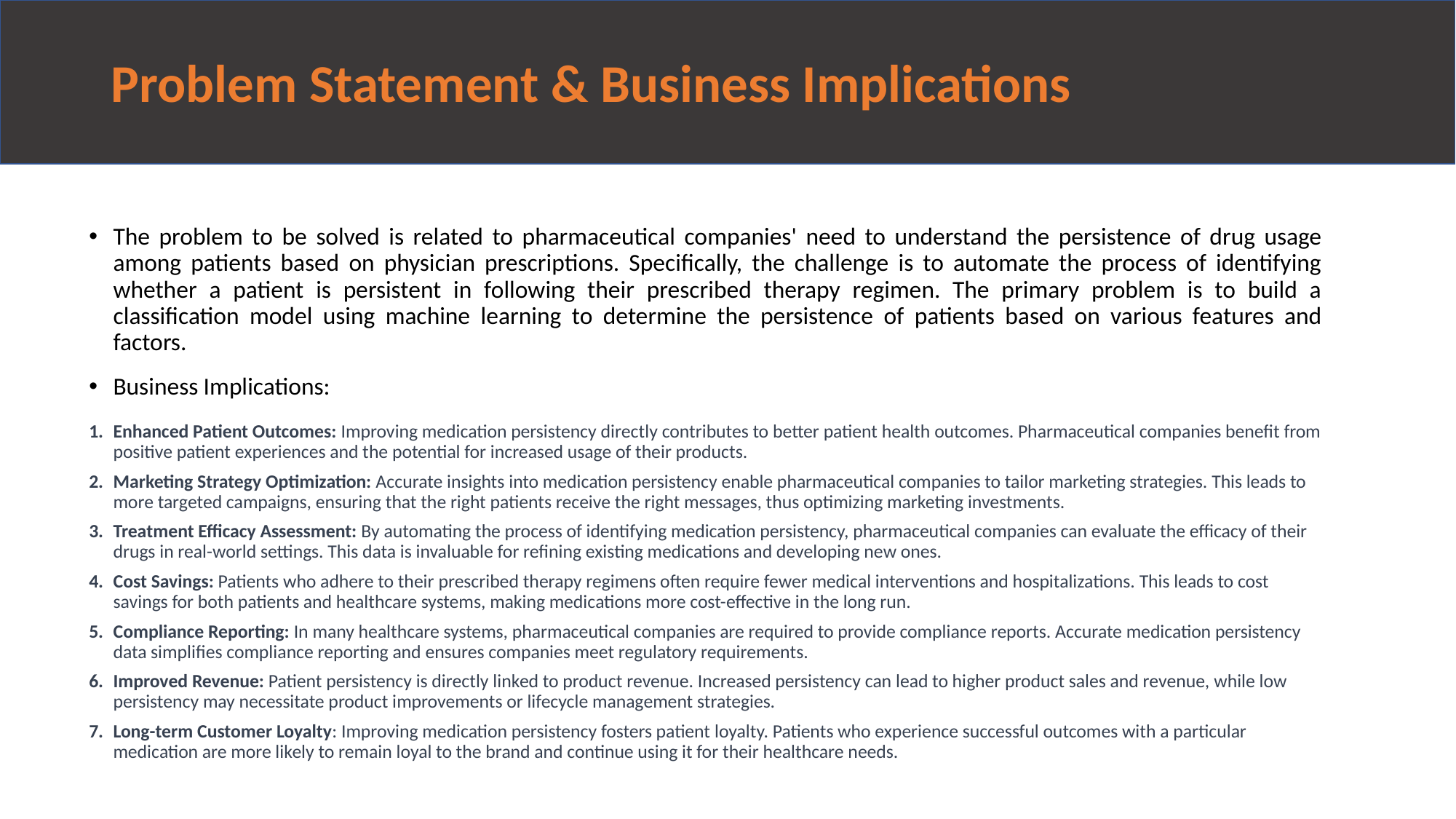

# Problem Statement & Business Implications
The problem to be solved is related to pharmaceutical companies' need to understand the persistence of drug usage among patients based on physician prescriptions. Specifically, the challenge is to automate the process of identifying whether a patient is persistent in following their prescribed therapy regimen. The primary problem is to build a classification model using machine learning to determine the persistence of patients based on various features and factors.

Business Implications:

Enhanced Patient Outcomes: Improving medication persistency directly contributes to better patient health outcomes. Pharmaceutical companies benefit from positive patient experiences and the potential for increased usage of their products.
Marketing Strategy Optimization: Accurate insights into medication persistency enable pharmaceutical companies to tailor marketing strategies. This leads to more targeted campaigns, ensuring that the right patients receive the right messages, thus optimizing marketing investments.
Treatment Efficacy Assessment: By automating the process of identifying medication persistency, pharmaceutical companies can evaluate the efficacy of their drugs in real-world settings. This data is invaluable for refining existing medications and developing new ones.
Cost Savings: Patients who adhere to their prescribed therapy regimens often require fewer medical interventions and hospitalizations. This leads to cost savings for both patients and healthcare systems, making medications more cost-effective in the long run.
Compliance Reporting: In many healthcare systems, pharmaceutical companies are required to provide compliance reports. Accurate medication persistency data simplifies compliance reporting and ensures companies meet regulatory requirements.
Improved Revenue: Patient persistency is directly linked to product revenue. Increased persistency can lead to higher product sales and revenue, while low persistency may necessitate product improvements or lifecycle management strategies.
Long-term Customer Loyalty: Improving medication persistency fosters patient loyalty. Patients who experience successful outcomes with a particular medication are more likely to remain loyal to the brand and continue using it for their healthcare needs.